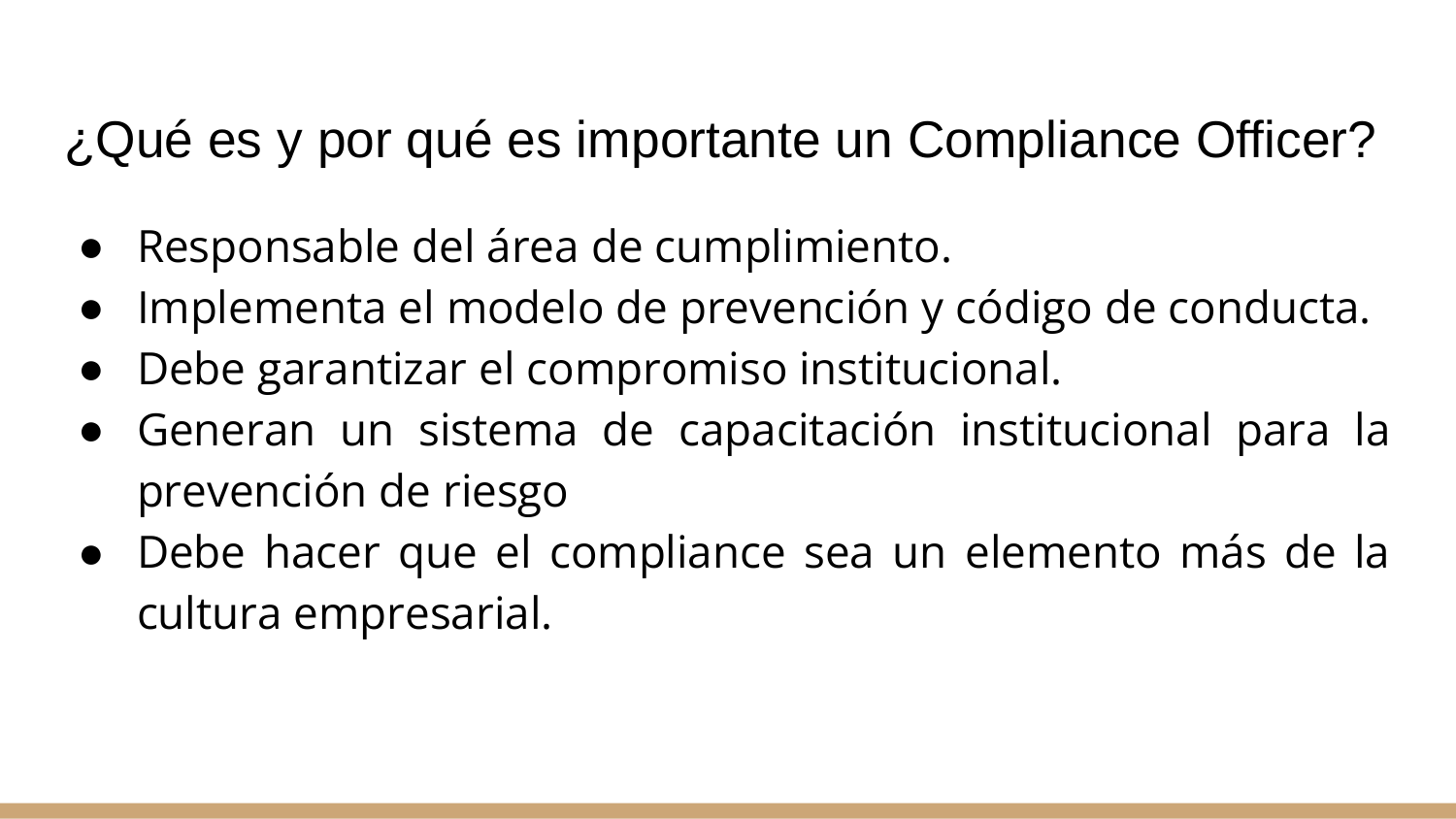

# ¿Qué es y por qué es importante un Compliance Officer?
Responsable del área de cumplimiento.
Implementa el modelo de prevención y código de conducta.
Debe garantizar el compromiso institucional.
Generan un sistema de capacitación institucional para la prevención de riesgo
Debe hacer que el compliance sea un elemento más de la cultura empresarial.